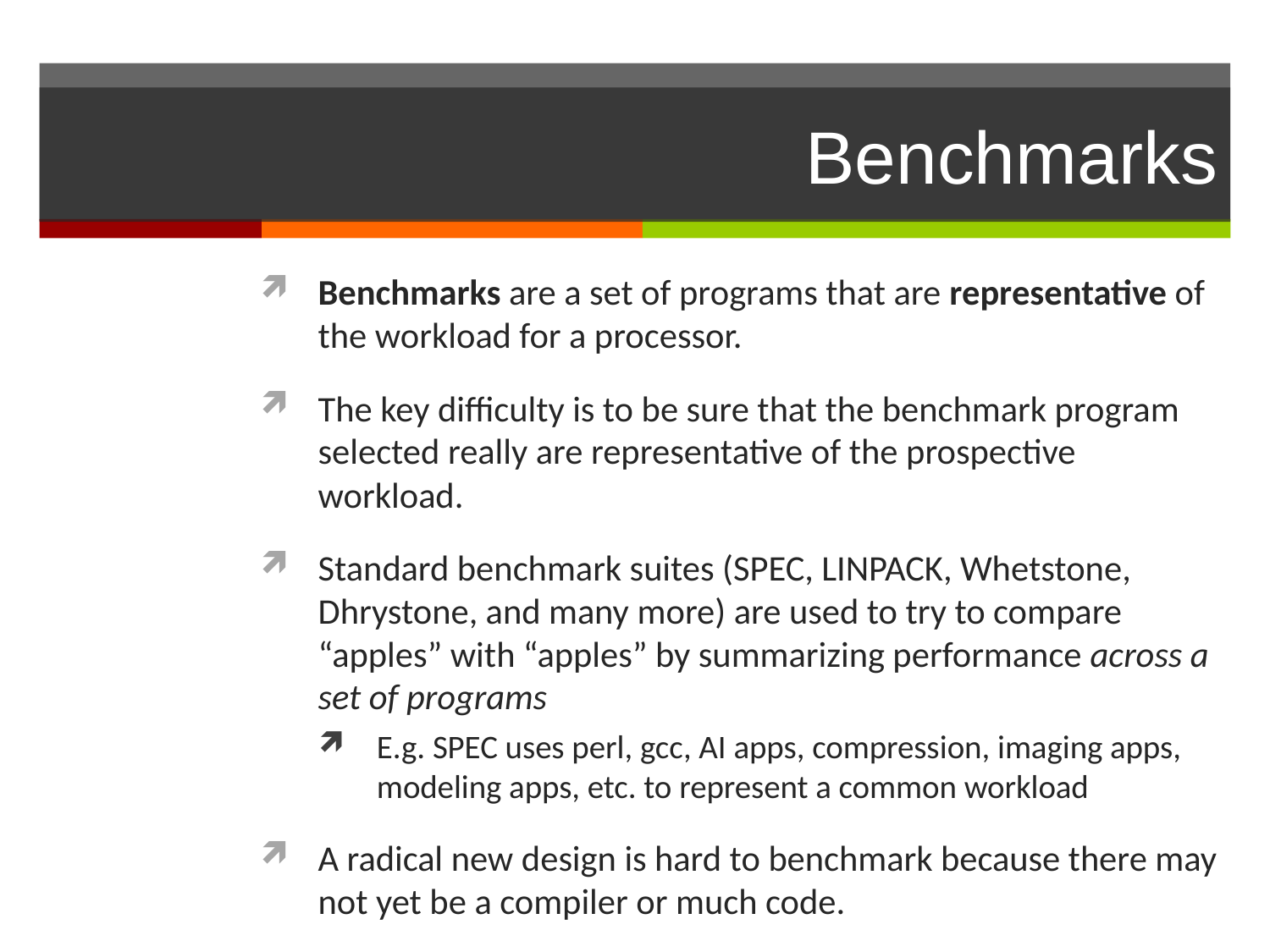

# Benchmarks
Benchmarks are a set of programs that are representative of the workload for a processor.
The key difficulty is to be sure that the benchmark program selected really are representative of the prospective workload.
Standard benchmark suites (SPEC, LINPACK, Whetstone, Dhrystone, and many more) are used to try to compare “apples” with “apples” by summarizing performance across a set of programs
E.g. SPEC uses perl, gcc, AI apps, compression, imaging apps, modeling apps, etc. to represent a common workload
A radical new design is hard to benchmark because there may not yet be a compiler or much code.